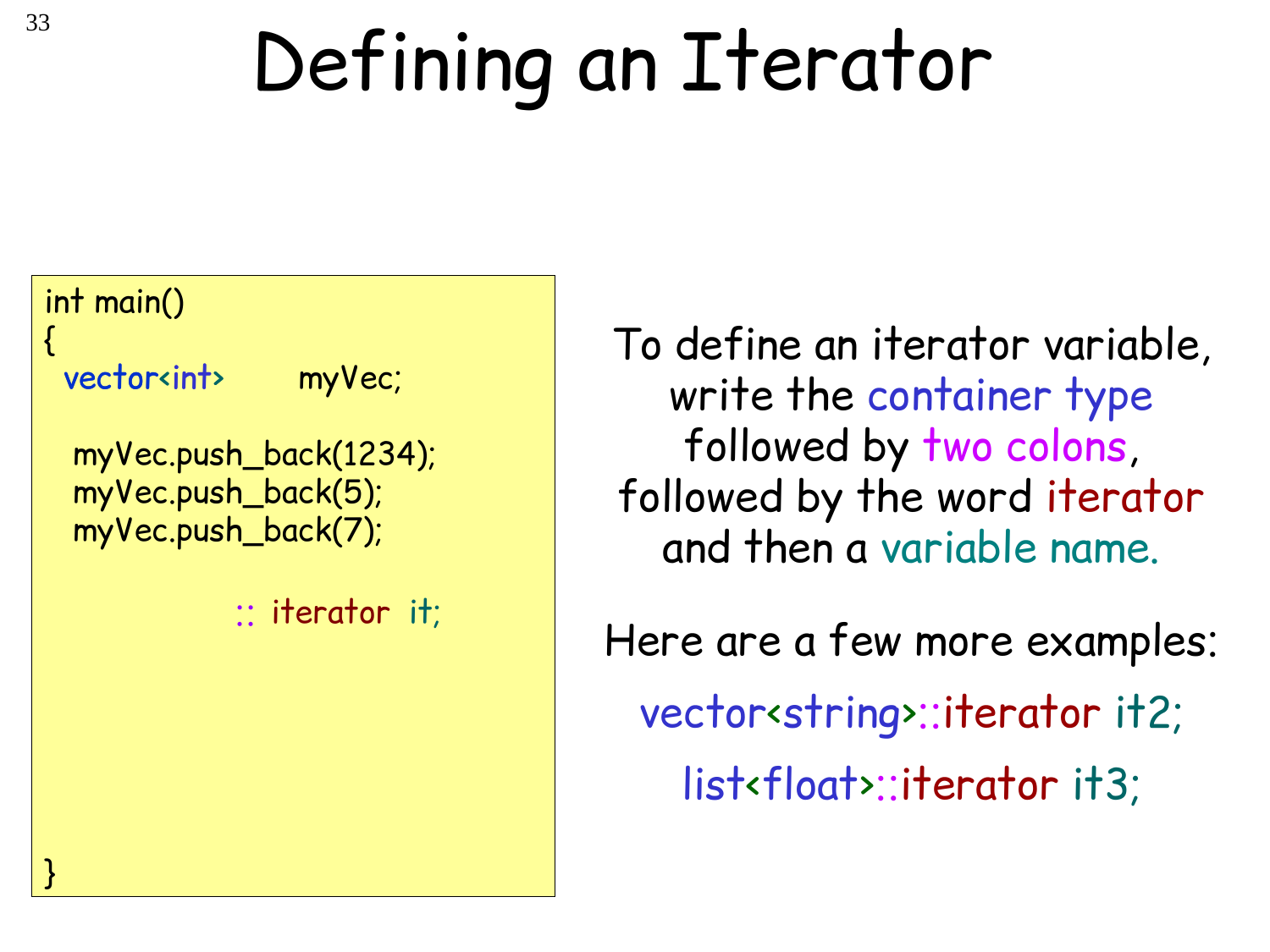

33
# Defining an Iterator
int main()
{
  vector<int> 	myVec;

   myVec.push_back(1234);
   myVec.push_back(5);
   myVec.push_back(7);

}
To define an iterator variable,
write the container type
followed by two colons,
followed by the word iterator
and then a variable name.
vector<int>
::
it;
iterator
Here are a few more examples:

vector<string>::iterator it2;

list<float>::iterator it3;